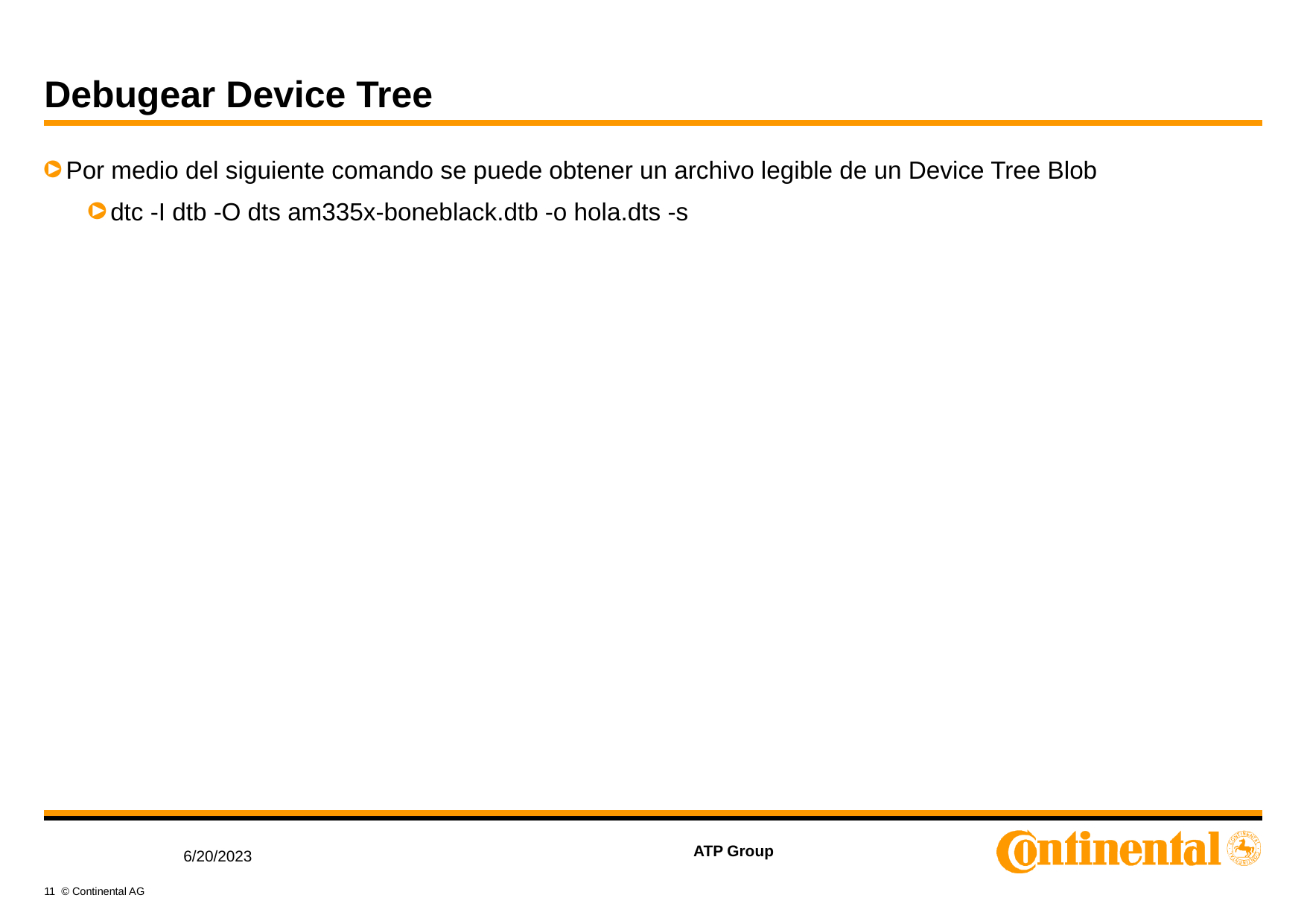

# Debugear Device Tree
Por medio del siguiente comando se puede obtener un archivo legible de un Device Tree Blob
dtc -I dtb -O dts am335x-boneblack.dtb -o hola.dts -s
ATP Group
6/20/2023
11  © Continental AG